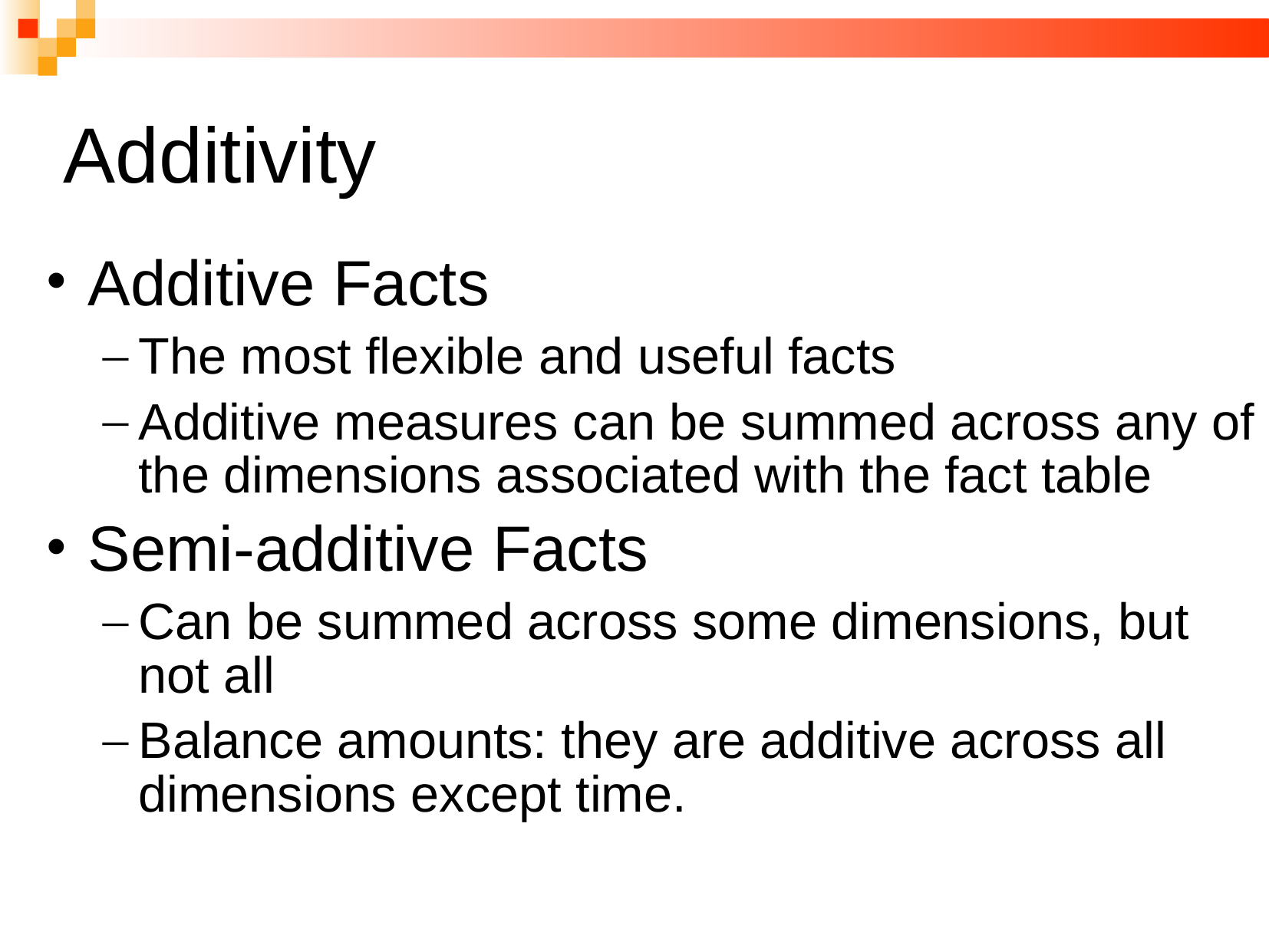

# Additivity
Additive Facts
The most flexible and useful facts
Additive measures can be summed across any of the dimensions associated with the fact table
Semi-additive Facts
Can be summed across some dimensions, but not all
Balance amounts: they are additive across all dimensions except time.